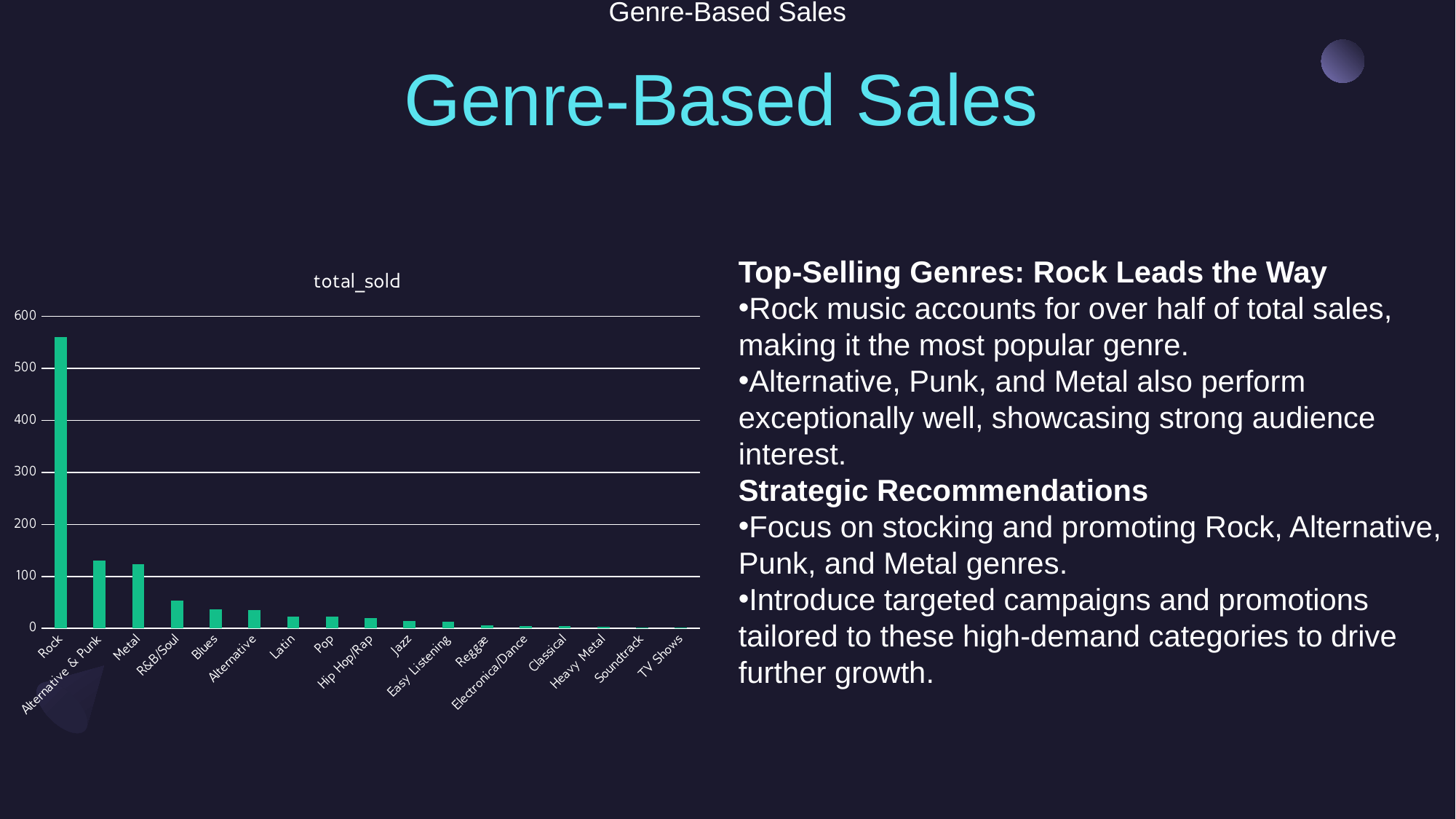

Genre-Based Sales

# Genre-Based Sales

Top-Selling Genres: Rock Leads the Way
Rock music accounts for over half of total sales, making it the most popular genre.
Alternative, Punk, and Metal also perform exceptionally well, showcasing strong audience interest.
Strategic Recommendations
Focus on stocking and promoting Rock, Alternative, Punk, and Metal genres.
Introduce targeted campaigns and promotions tailored to these high-demand categories to drive further growth.

### Chart:

| Category | total_sold |
|---|---|
| Rock | 561.0 |
| Alternative & Punk | 130.0 |
| Metal | 124.0 |
| R&B/Soul | 53.0 |
| Blues | 36.0 |
| Alternative | 35.0 |
| Latin | 22.0 |
| Pop | 22.0 |
| Hip Hop/Rap | 20.0 |
| Jazz | 14.0 |
| Easy Listening | 13.0 |
| Reggae | 6.0 |
| Electronica/Dance | 5.0 |
| Classical | 4.0 |
| Heavy Metal | 3.0 |
| Soundtrack | 2.0 |
| TV Shows | 1.0 |